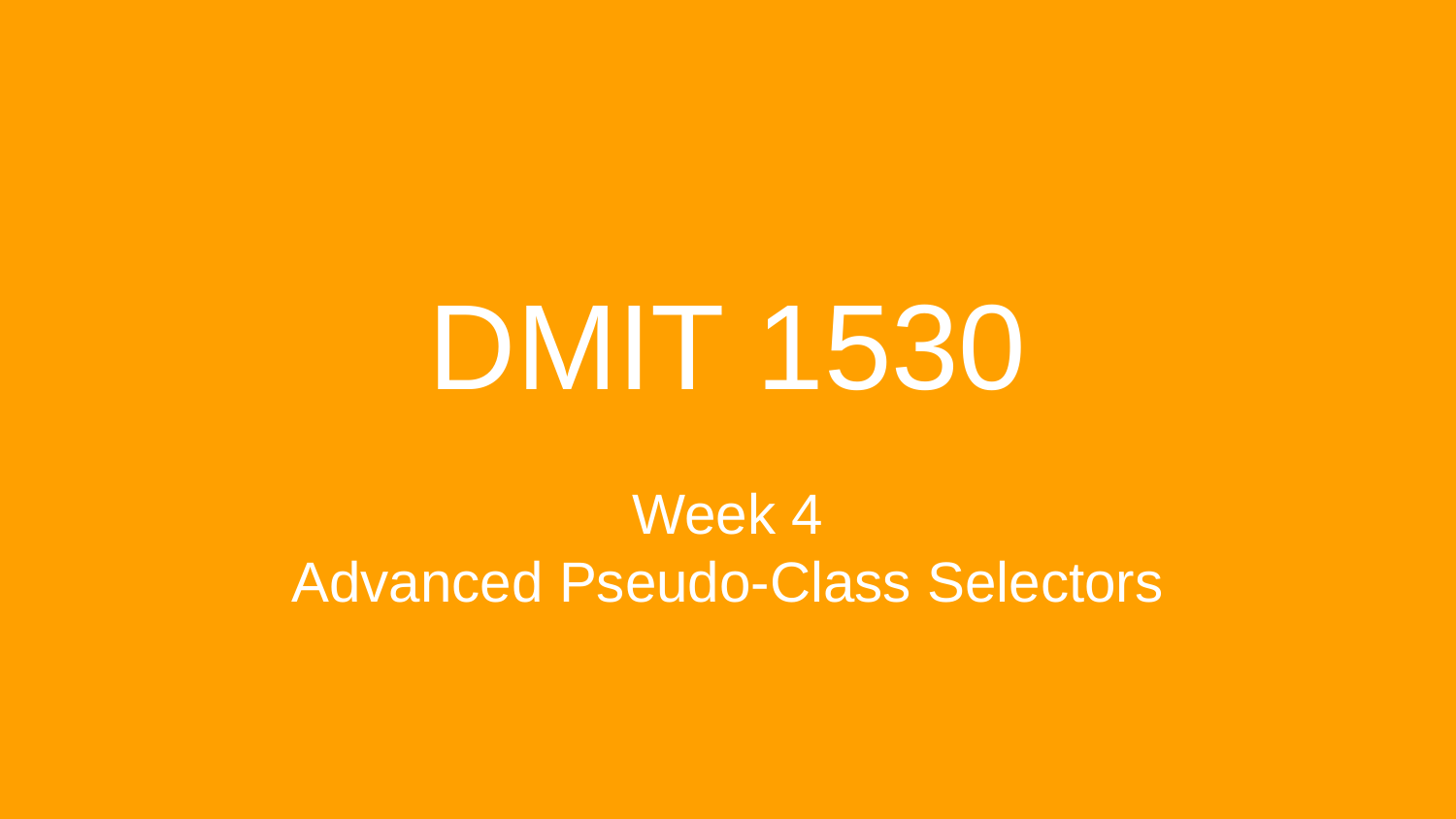

# DMIT 1530
Week 4
Advanced Pseudo-Class Selectors